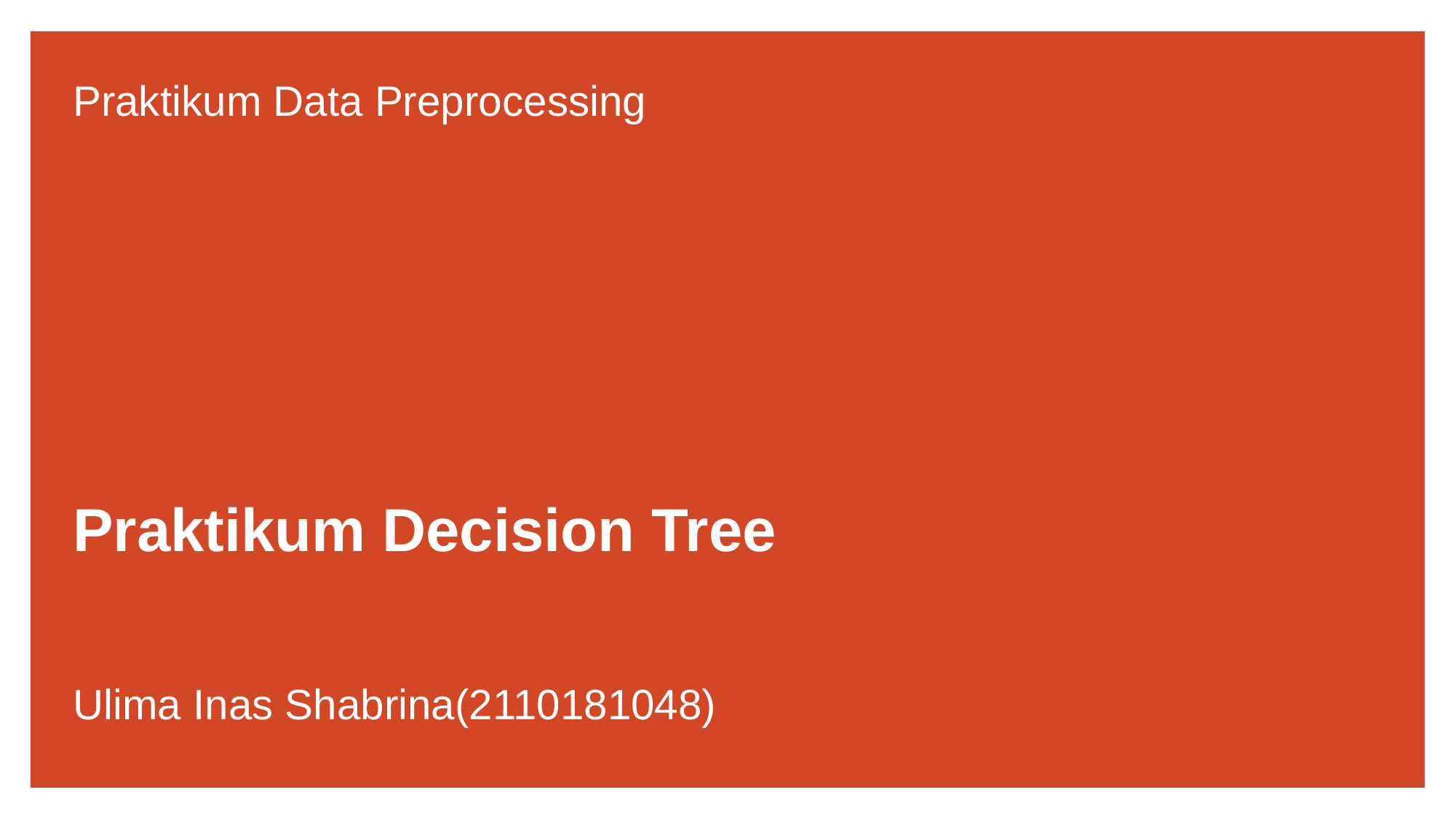

# Praktikum Data Preprocessing
Praktikum Decision Tree
Ulima Inas Shabrina(2110181048)